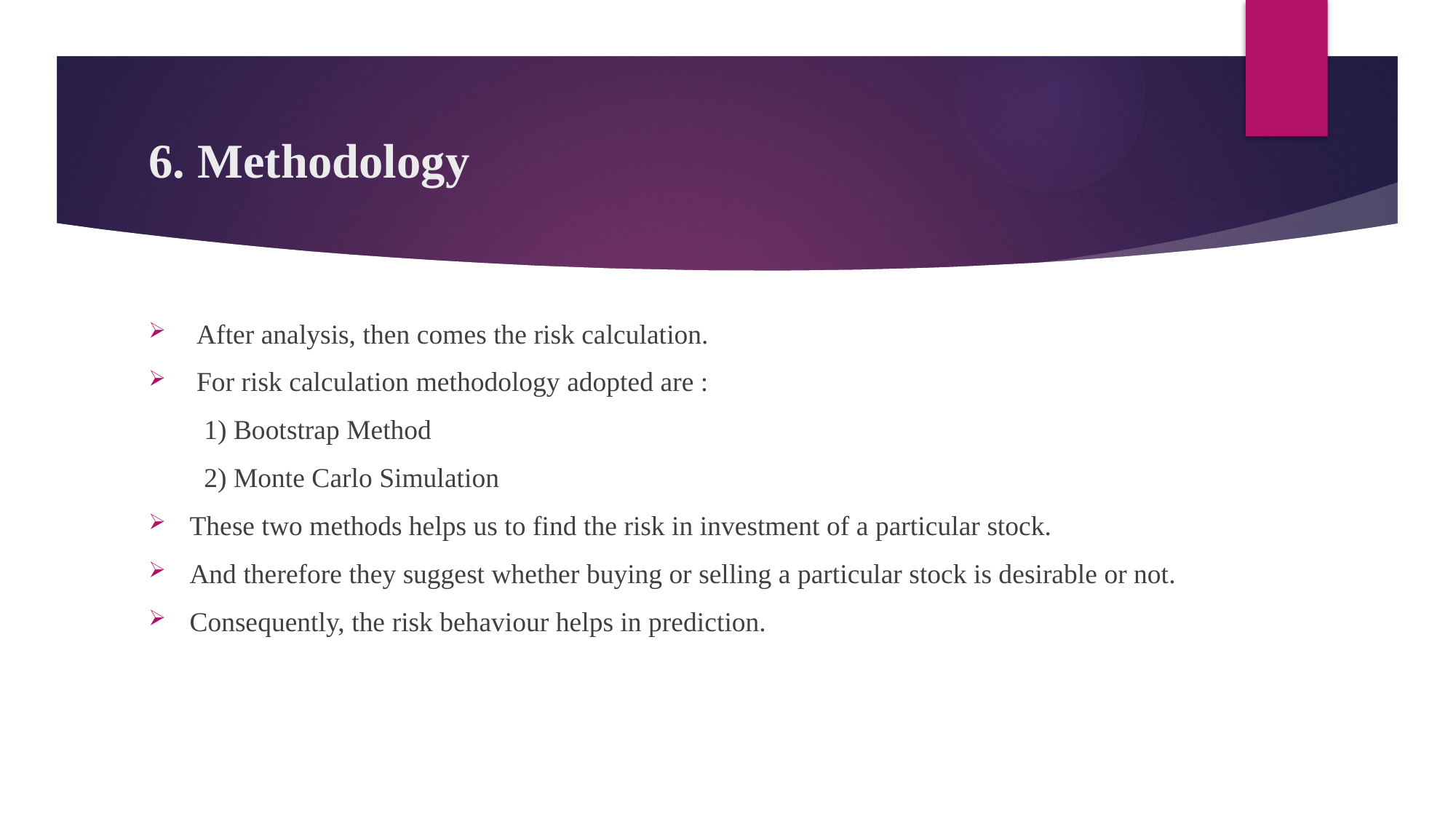

# 6. Methodology
 After analysis, then comes the risk calculation.
 For risk calculation methodology adopted are :
        1) Bootstrap Method
        2) Monte Carlo Simulation
These two methods helps us to find the risk in investment of a particular stock.
And therefore they suggest whether buying or selling a particular stock is desirable or not.
Consequently, the risk behaviour helps in prediction.